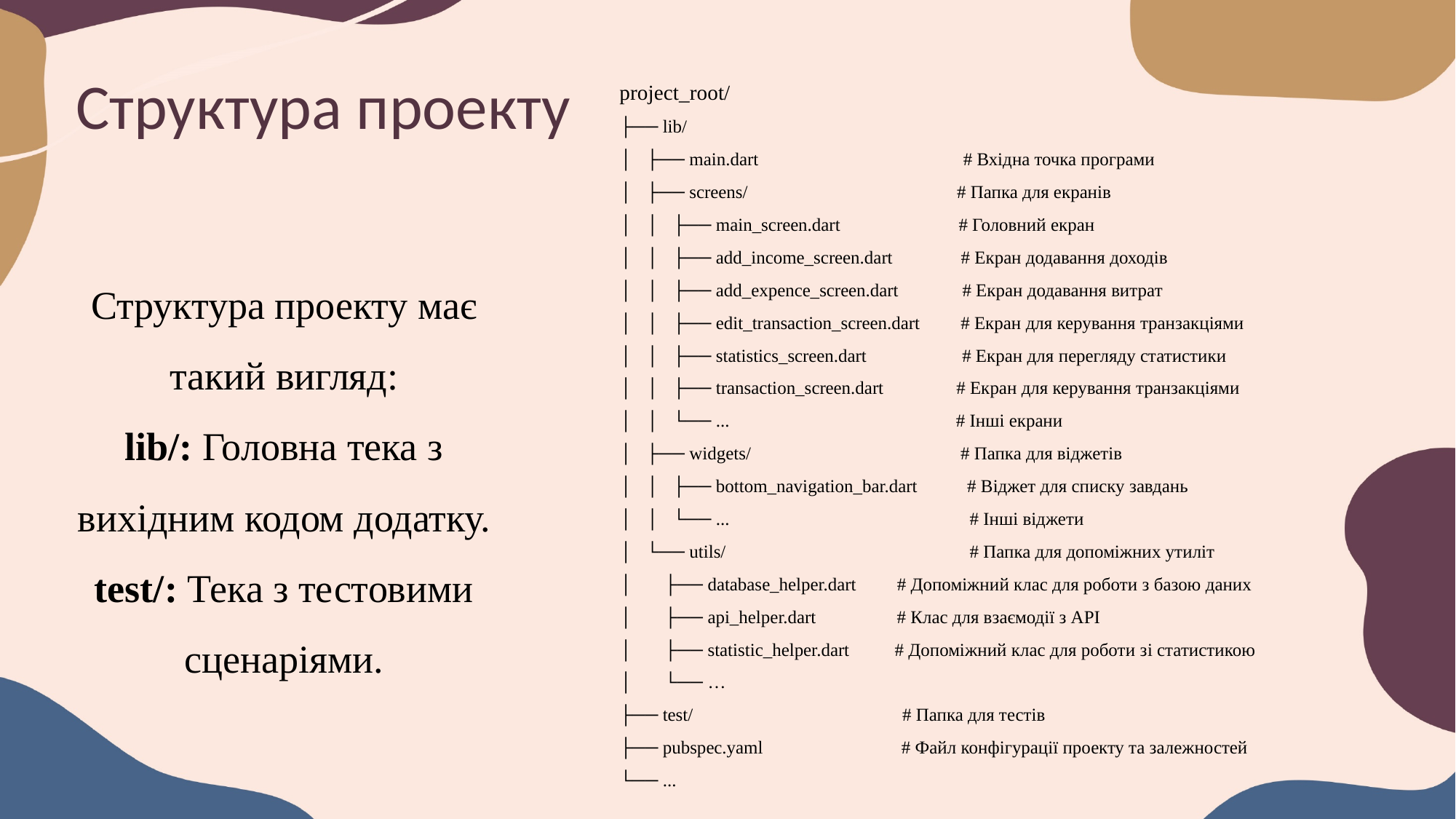

project_root/
├── lib/
│   ├── main.dart                                             # Вхідна точка програми
│   ├── screens/                                              # Папка для екранів
│   │   ├── main_screen.dart                          # Головний екран
│   │   ├── add_income_screen.dart               # Екран додавання доходів
│   │   ├── add_expence_screen.dart              # Екран додавання витрат
│   │   ├── edit_transaction_screen.dart         # Екран для керування транзакціями
│   │   ├── statistics_screen.dart                     # Екран для перегляду статистики
│   │   ├── transaction_screen.dart                # Екран для керування транзакціями
│   │   └── ...                   	              # Інші екрани
│   ├── widgets/         	               # Папка для віджетів
│   │   ├── bottom_navigation_bar.dart           # Віджет для списку завдань
│   │   └── ...                    	                 # Інші віджети
│   └── utils/                   	                 # Папка для допоміжних утиліт
│       ├── database_helper.dart         # Допоміжний клас для роботи з базою даних
│       ├── api_helper.dart         	 # Клас для взаємодії з API
│       ├── statistic_helper.dart          # Допоміжний клас для роботи зі статистикою
│       └── …
├── test/                                              # Папка для тестів
├── pubspec.yaml                  	  # Файл конфігурації проекту та залежностей
└── ...
# Структура проекту
Структура проекту має такий вигляд:
lib/: Головна тека з вихідним кодом додатку.
test/: Тека з тестовими сценаріями.